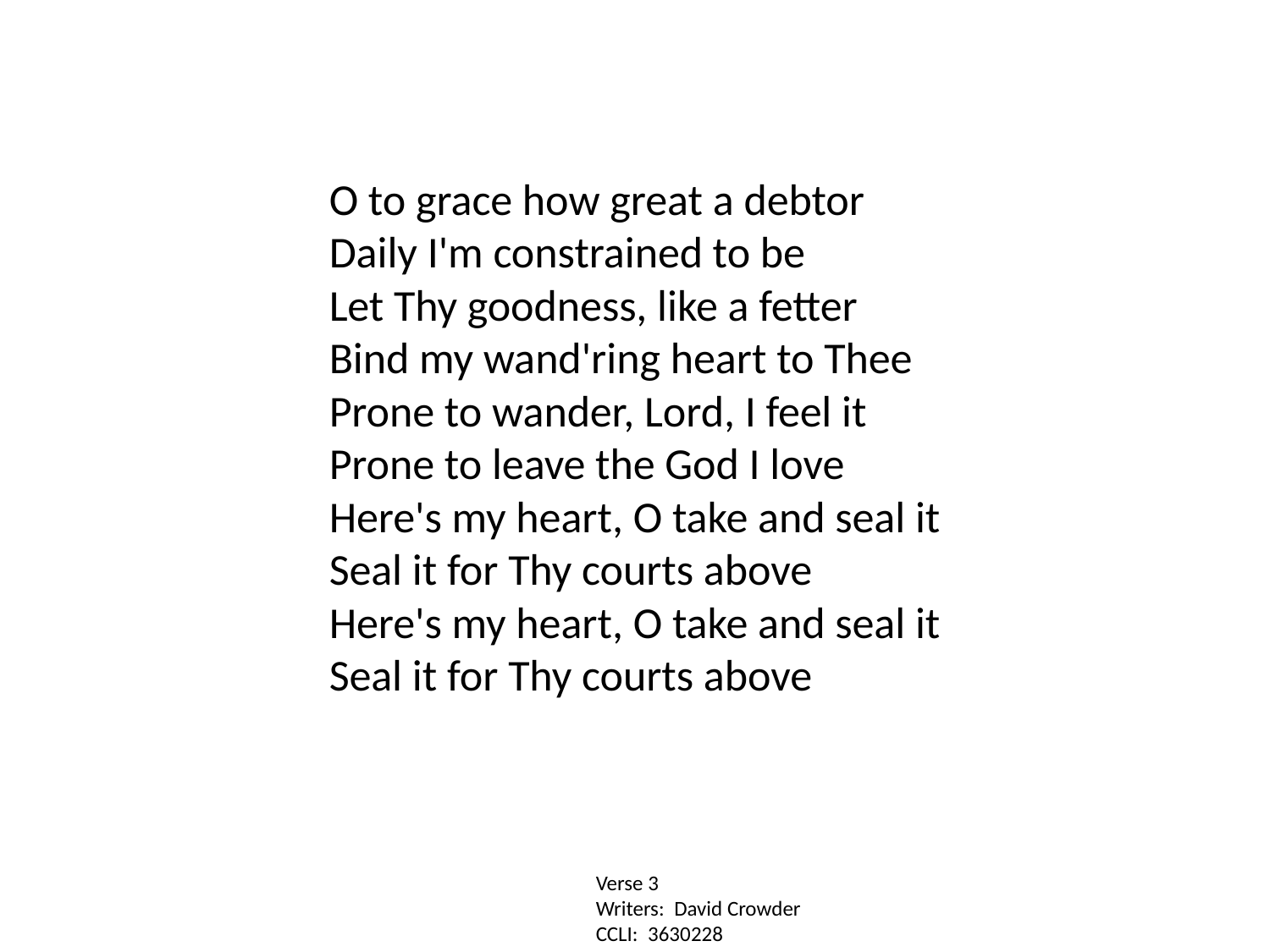

O to grace how great a debtor
Daily I'm constrained to be
Let Thy goodness, like a fetter
Bind my wand'ring heart to Thee
Prone to wander, Lord, I feel it
Prone to leave the God I love
Here's my heart, O take and seal it
Seal it for Thy courts above
Here's my heart, O take and seal it
Seal it for Thy courts above

Verse 3
Writers:  David Crowder
CCLI:  3630228